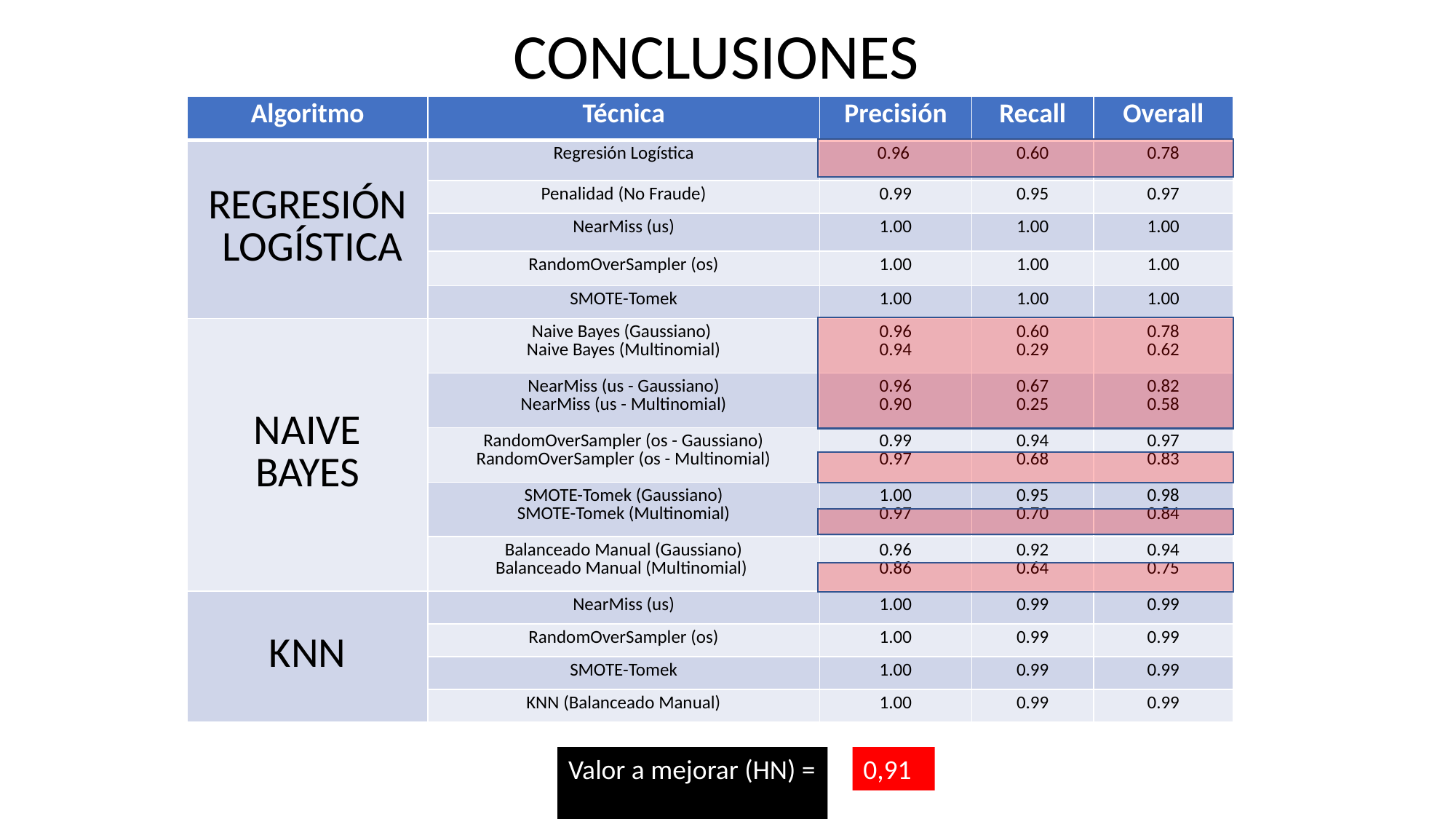

# CONCLUSIONES
| Algoritmo | Técnica | Precisión | Recall | Overall |
| --- | --- | --- | --- | --- |
| REGRESIÓN LOGÍSTICA | Regresión Logística | 0.96 | 0.60 | 0.78 |
|  | Penalidad (No Fraude) | 0.99 | 0.95 | 0.97 |
|  | NearMiss (us) | 1.00 | 1.00 | 1.00 |
|  | RandomOverSampler (os) | 1.00 | 1.00 | 1.00 |
|  | SMOTE-Tomek | 1.00 | 1.00 | 1.00 |
| NAIVE BAYES | Naive Bayes (Gaussiano) Naive Bayes (Multinomial) | 0.96 0.94 | 0.60 0.29 | 0.78 0.62 |
|  | NearMiss (us - Gaussiano) NearMiss (us - Multinomial) | 0.96 0.90 | 0.67 0.25 | 0.82 0.58 |
|  | RandomOverSampler (os - Gaussiano) RandomOverSampler (os - Multinomial) | 0.99 0.97 | 0.94 0.68 | 0.97 0.83 |
|  | SMOTE-Tomek (Gaussiano) SMOTE-Tomek (Multinomial) | 1.00 0.97 | 0.95 0.70 | 0.98 0.84 |
|  | Balanceado Manual (Gaussiano) Balanceado Manual (Multinomial) | 0.96 0.86 | 0.92 0.64 | 0.94 0.75 |
| KNN | NearMiss (us) | 1.00 | 0.99 | 0.99 |
|  | RandomOverSampler (os) | 1.00 | 0.99 | 0.99 |
|  | SMOTE-Tomek | 1.00 | 0.99 | 0.99 |
|  | KNN (Balanceado Manual) | 1.00 | 0.99 | 0.99 |

Valor a mejorar (HN) =
0,91